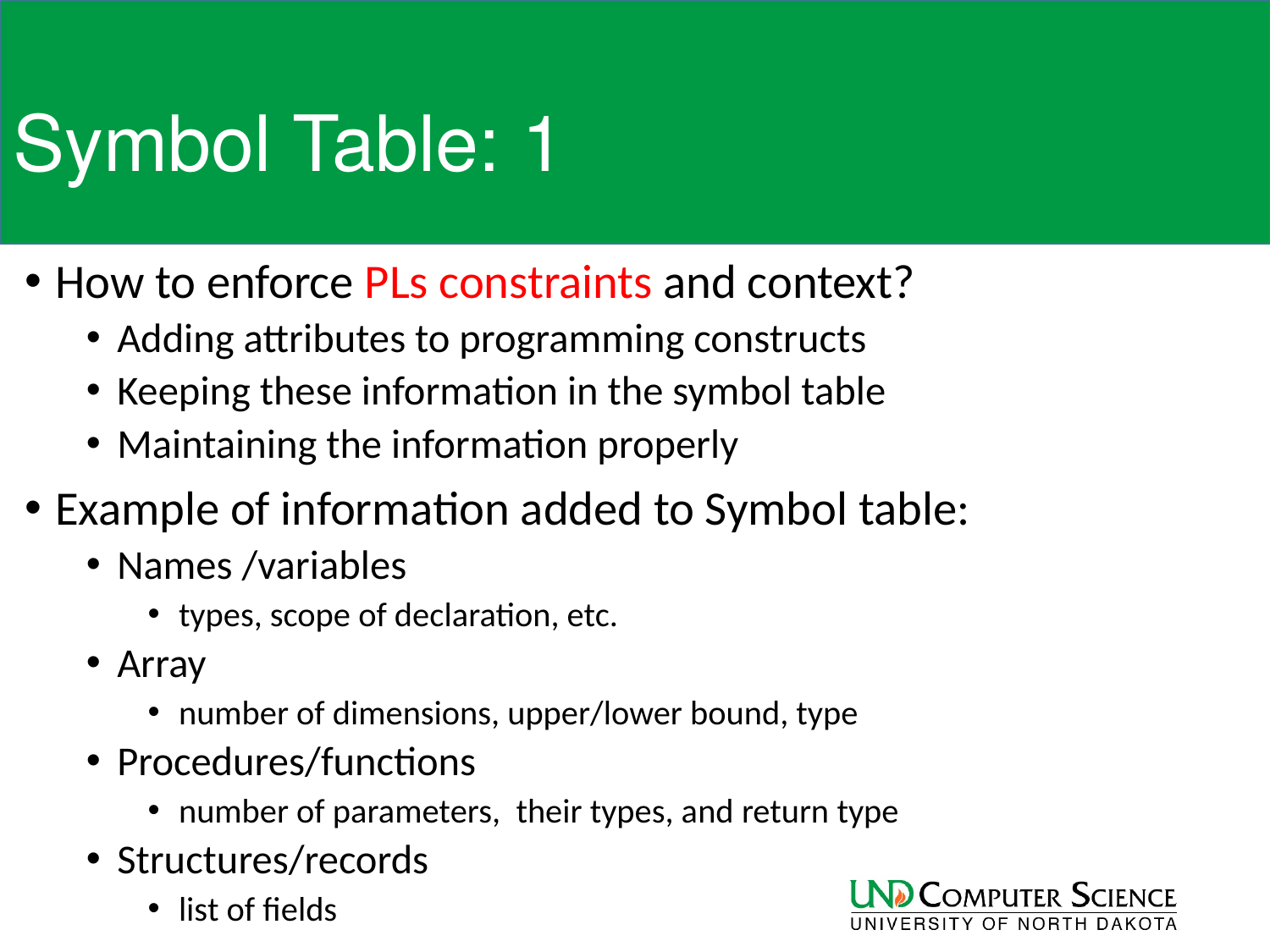

# Symbol Table: 1
How to enforce PLs constraints and context?
Adding attributes to programming constructs
Keeping these information in the symbol table
Maintaining the information properly
Example of information added to Symbol table:
Names /variables
types, scope of declaration, etc.
Array
number of dimensions, upper/lower bound, type
Procedures/functions
number of parameters,  their types, and return type
Structures/records
list of fields